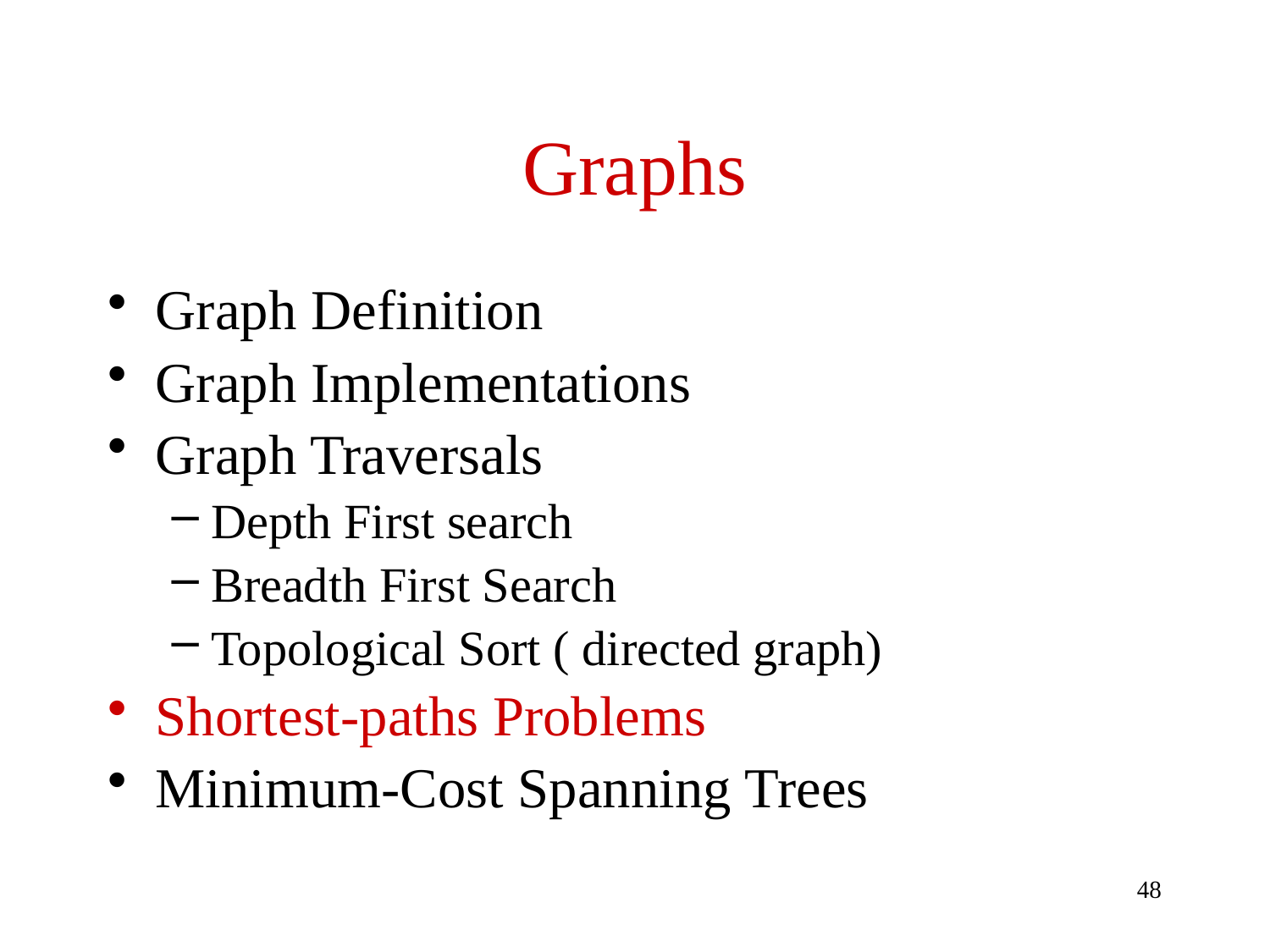

# Graphs
Graph Definition
Graph Implementations
Graph Traversals
Depth First search
Breadth First Search
Topological Sort ( directed graph)
Shortest-paths Problems
Minimum-Cost Spanning Trees
48